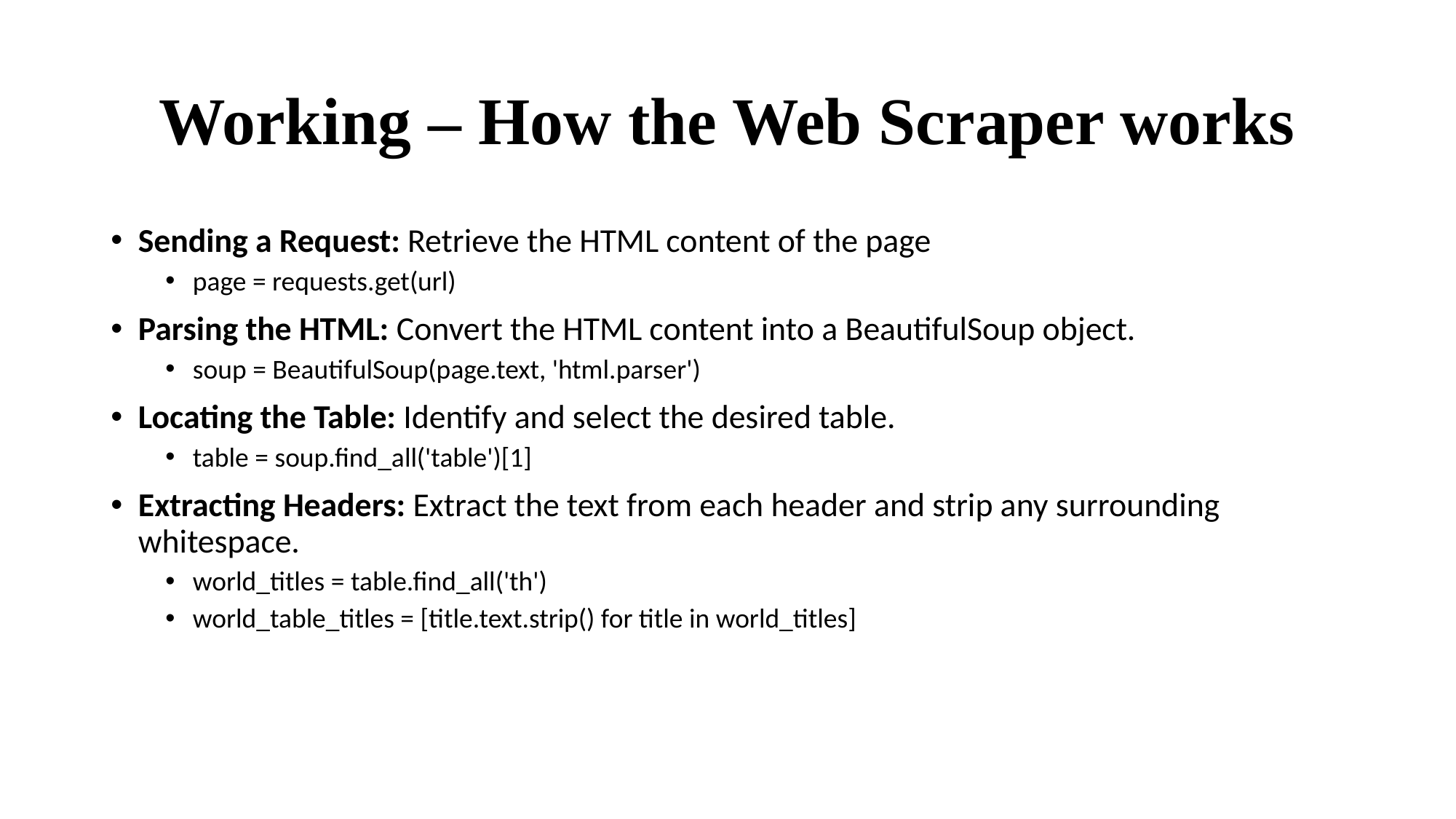

# Working – How the Web Scraper works
Sending a Request: Retrieve the HTML content of the page
page = requests.get(url)
Parsing the HTML: Convert the HTML content into a BeautifulSoup object.
soup = BeautifulSoup(page.text, 'html.parser')
Locating the Table: Identify and select the desired table.
table = soup.find_all('table')[1]
Extracting Headers: Extract the text from each header and strip any surrounding whitespace.
world_titles = table.find_all('th')
world_table_titles = [title.text.strip() for title in world_titles]